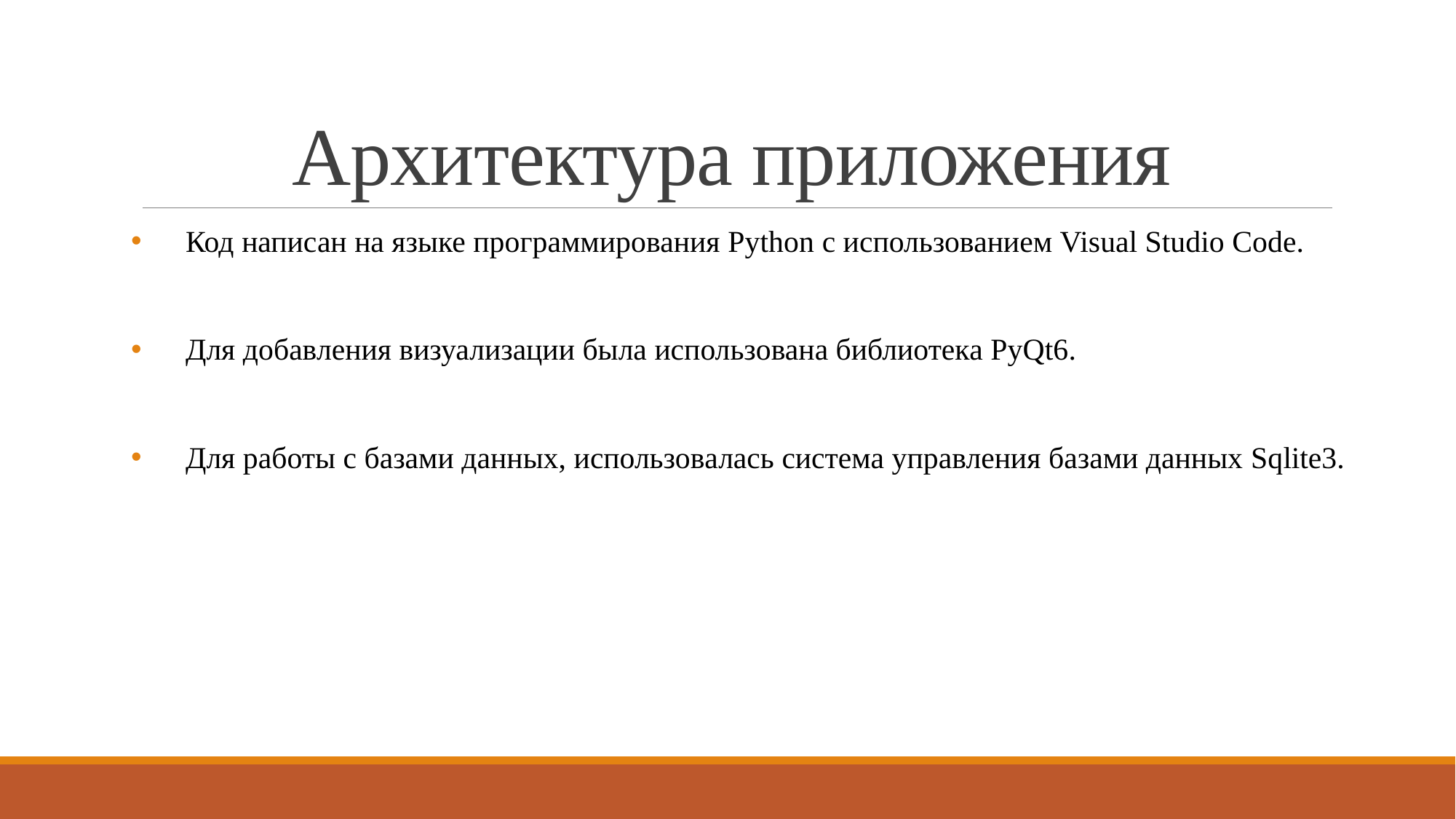

# Архитектура приложения
Код написан на языке программирования Python с использованием Visual Studio Code.

Для добавления визуализации была использована библиотека PyQt6.

Для работы с базами данных, использовалась система управления базами данных Sqlite3.